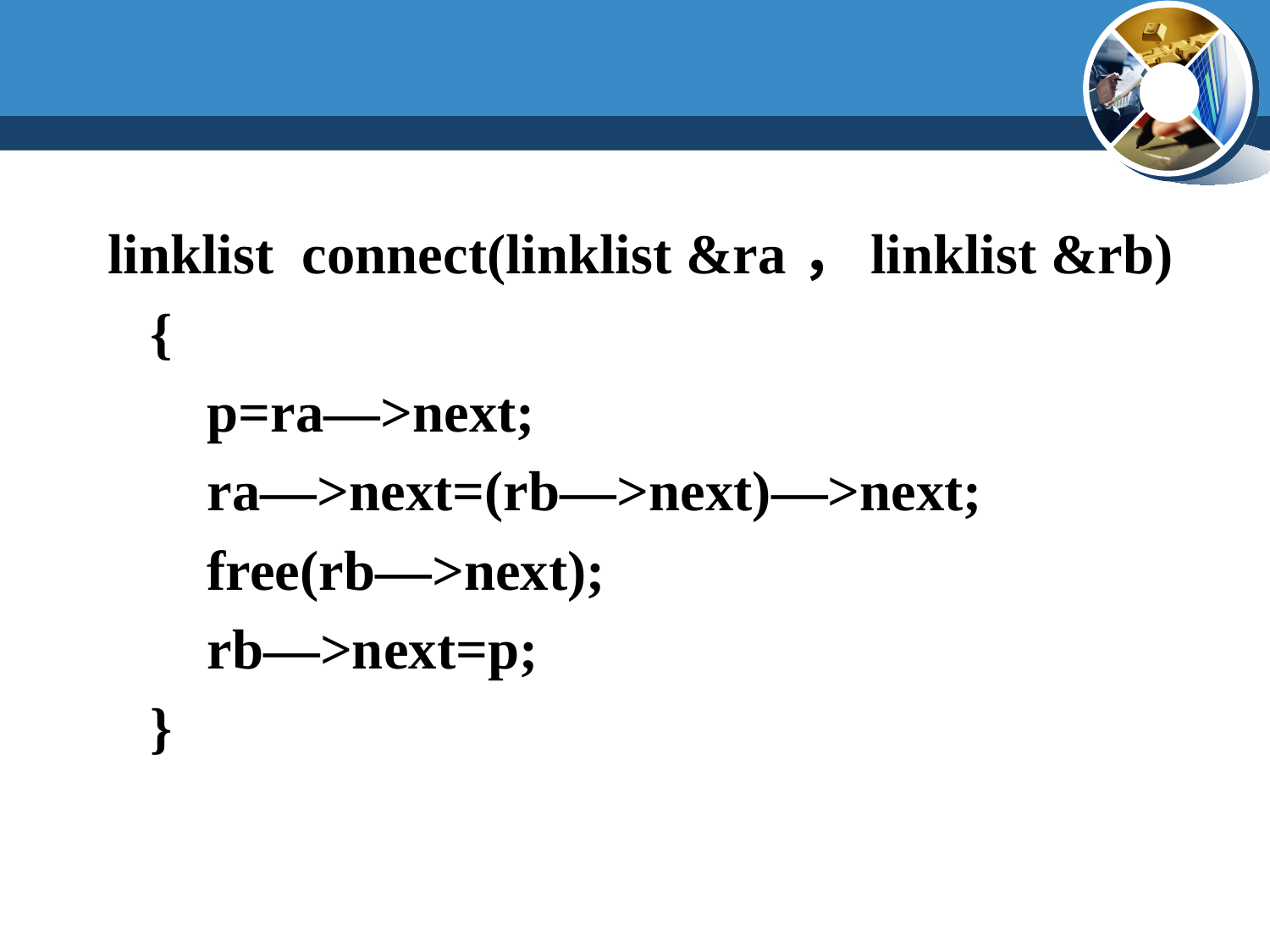

linklist  connect(linklist &ra，linklist &rb)
   {
       p=ra—>next;
       ra—>next=(rb—>next)—>next;
       free(rb—>next);
       rb—>next=p;
   }